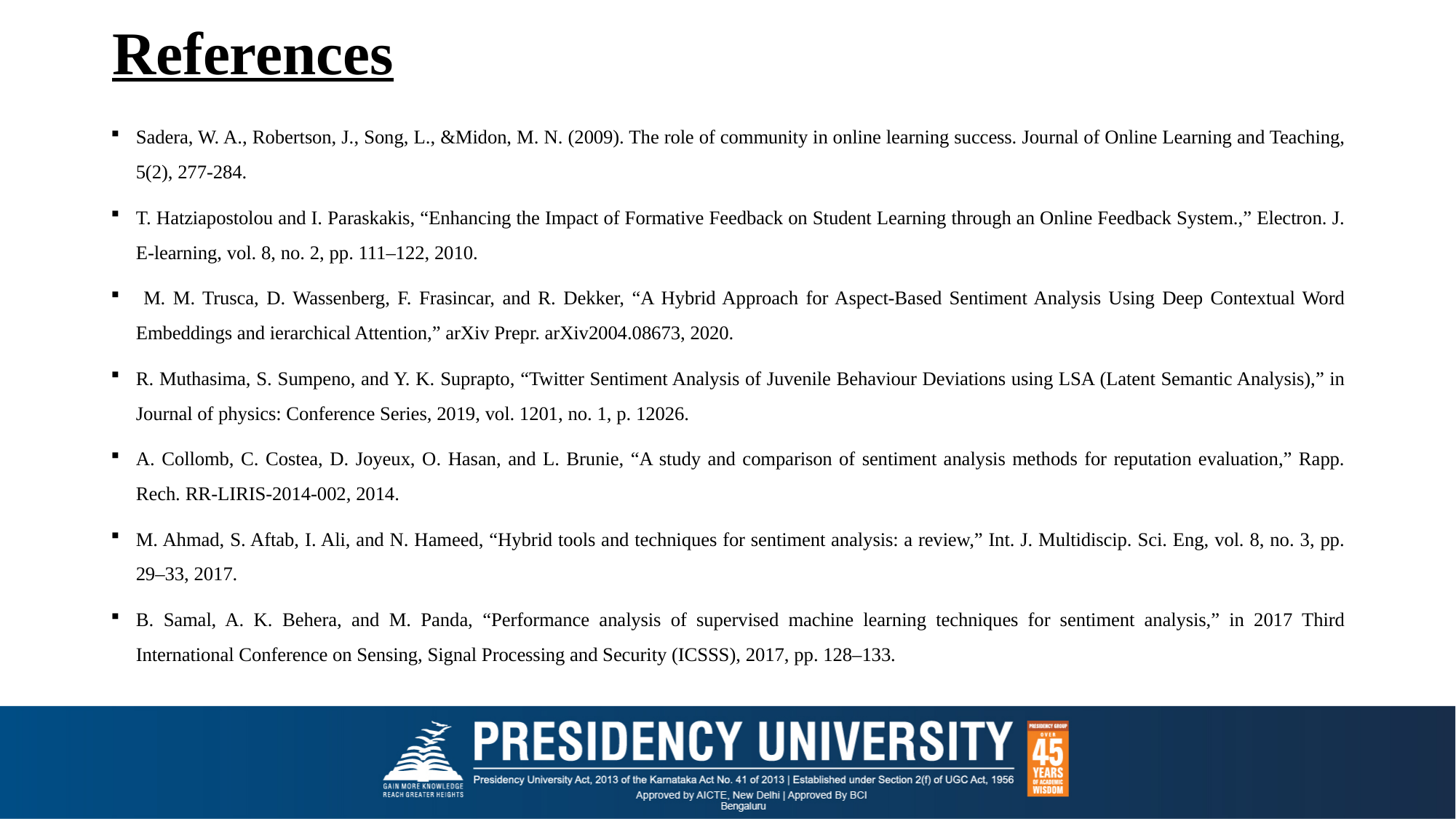

# References
Sadera, W. A., Robertson, J., Song, L., &Midon, M. N. (2009). The role of community in online learning success. Journal of Online Learning and Teaching, 5(2), 277-284.
T. Hatziapostolou and I. Paraskakis, “Enhancing the Impact of Formative Feedback on Student Learning through an Online Feedback System.,” Electron. J. E-learning, vol. 8, no. 2, pp. 111–122, 2010.
 M. M. Trusca, D. Wassenberg, F. Frasincar, and R. Dekker, “A Hybrid Approach for Aspect-Based Sentiment Analysis Using Deep Contextual Word Embeddings and ierarchical Attention,” arXiv Prepr. arXiv2004.08673, 2020.
R. Muthasima, S. Sumpeno, and Y. K. Suprapto, “Twitter Sentiment Analysis of Juvenile Behaviour Deviations using LSA (Latent Semantic Analysis),” in Journal of physics: Conference Series, 2019, vol. 1201, no. 1, p. 12026.
A. Collomb, C. Costea, D. Joyeux, O. Hasan, and L. Brunie, “A study and comparison of sentiment analysis methods for reputation evaluation,” Rapp. Rech. RR-LIRIS-2014-002, 2014.
M. Ahmad, S. Aftab, I. Ali, and N. Hameed, “Hybrid tools and techniques for sentiment analysis: a review,” Int. J. Multidiscip. Sci. Eng, vol. 8, no. 3, pp. 29–33, 2017.
B. Samal, A. K. Behera, and M. Panda, “Performance analysis of supervised machine learning techniques for sentiment analysis,” in 2017 Third International Conference on Sensing, Signal Processing and Security (ICSSS), 2017, pp. 128–133.